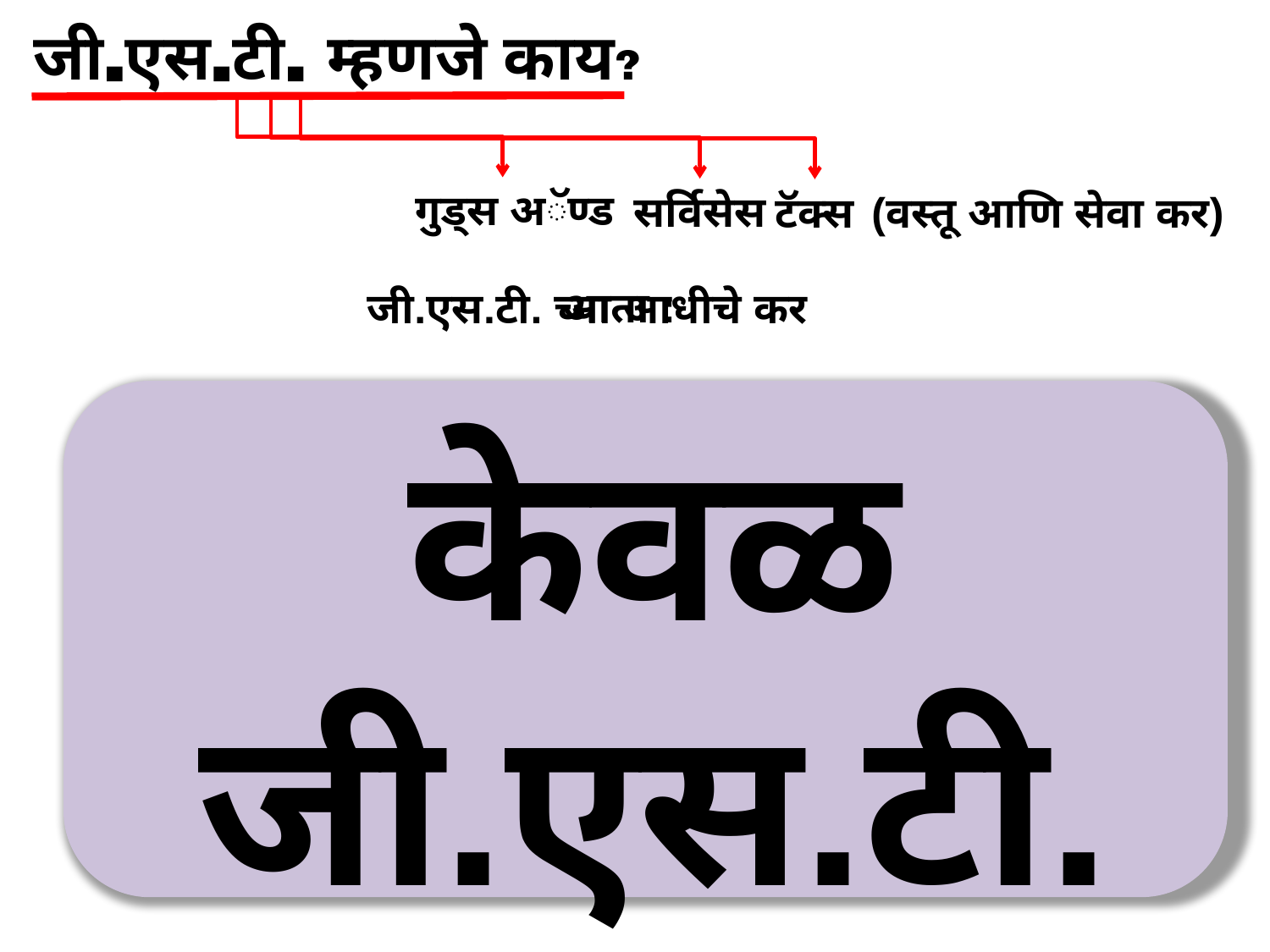

जी.एस.टी. म्हणजे काय?
  गुड्स अॅण्ड
सर्विसेस
टॅक्स
(वस्तू आणि सेवा कर)
आता :
जी.एस.टी. च्या आधीचे कर

केवळ जी.एस.टी.

जाहिरात कर
उत्पादन शुल्क

खरेदी कर

मनोरंजन कर
राज्य मूल्य वर्धित कर

चैनीच्या वस्तूंवरील कर

प्रवेश कर
केंद्रीय विक्री कर